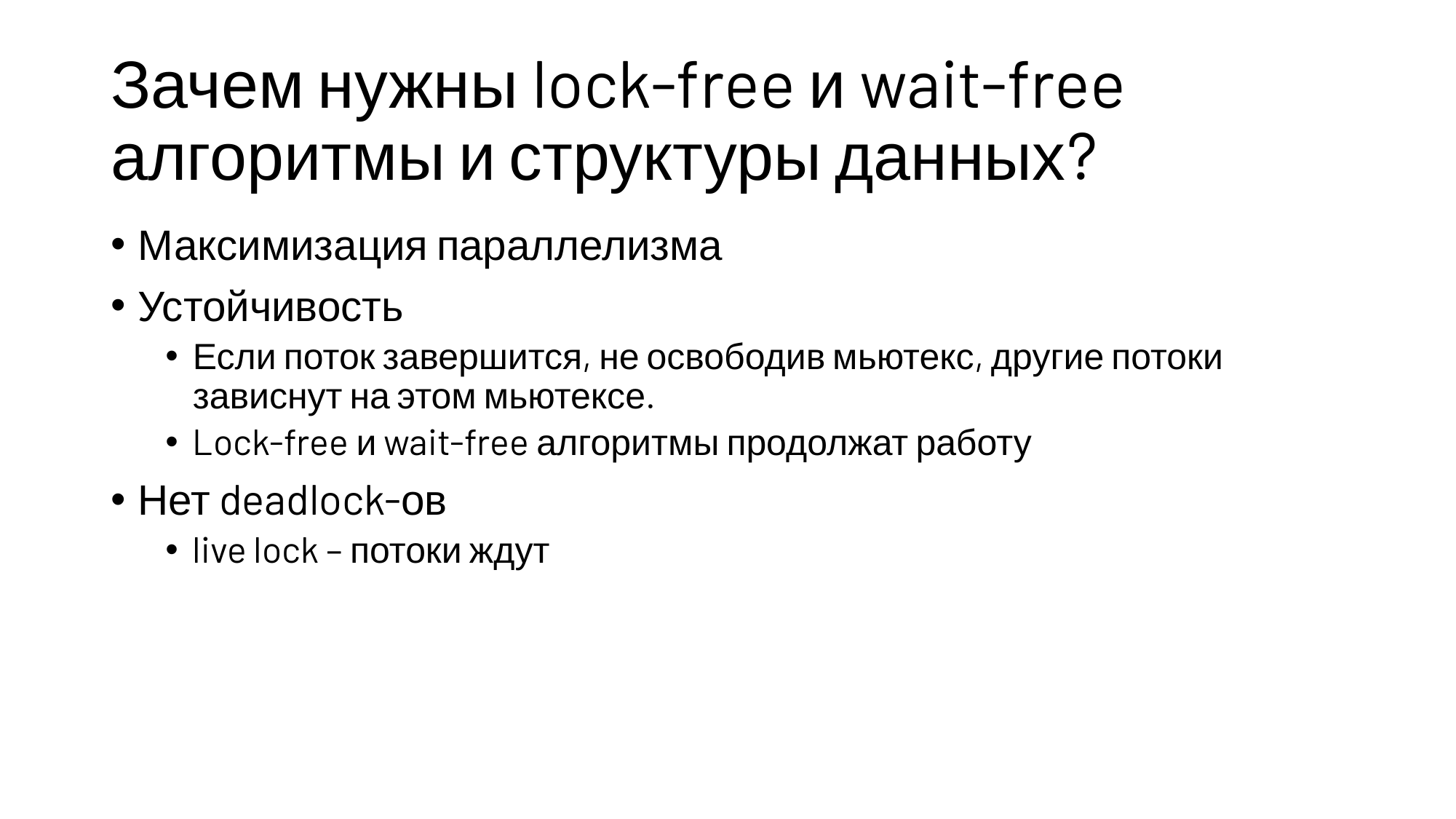

# Зачем нужны lock-free и wait-free алгоритмы и структуры данных?
Максимизация параллелизма
Устойчивость
Если поток завершится, не освободив мьютекс, другие потоки зависнут на этом мьютексе.
Lock-free и wait-free алгоритмы продолжат работу
Нет deadlock-ов
live lock – потоки ждут